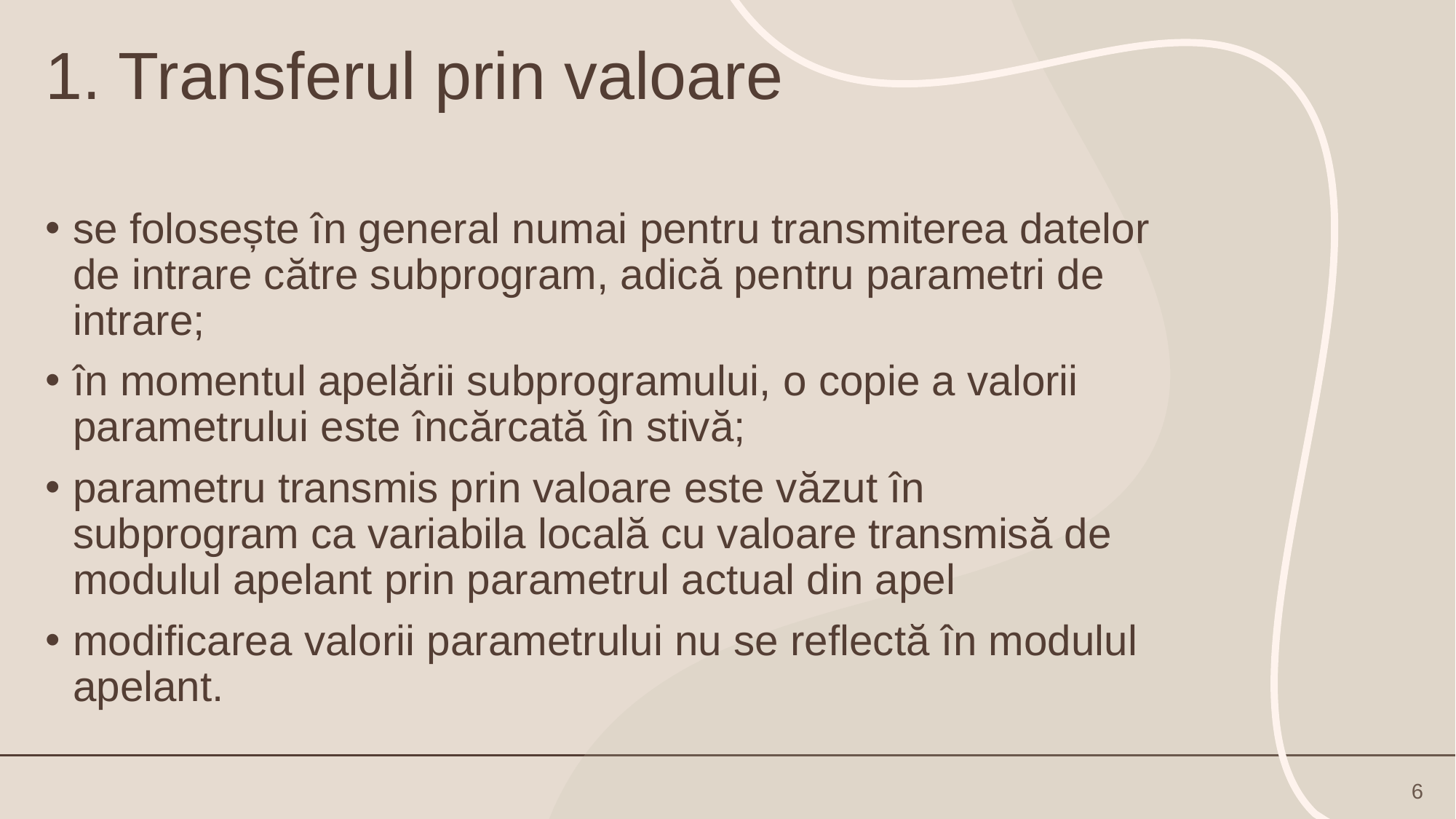

# 1. Transferul prin valoare
se folosește în general numai pentru transmiterea datelor de intrare către subprogram, adică pentru parametri de intrare;
în momentul apelării subprogramului, o copie a valorii parametrului este încărcată în stivă;
parametru transmis prin valoare este văzut în subprogram ca variabila locală cu valoare transmisă de modulul apelant prin parametrul actual din apel
modificarea valorii parametrului nu se reflectă în modulul apelant.
6